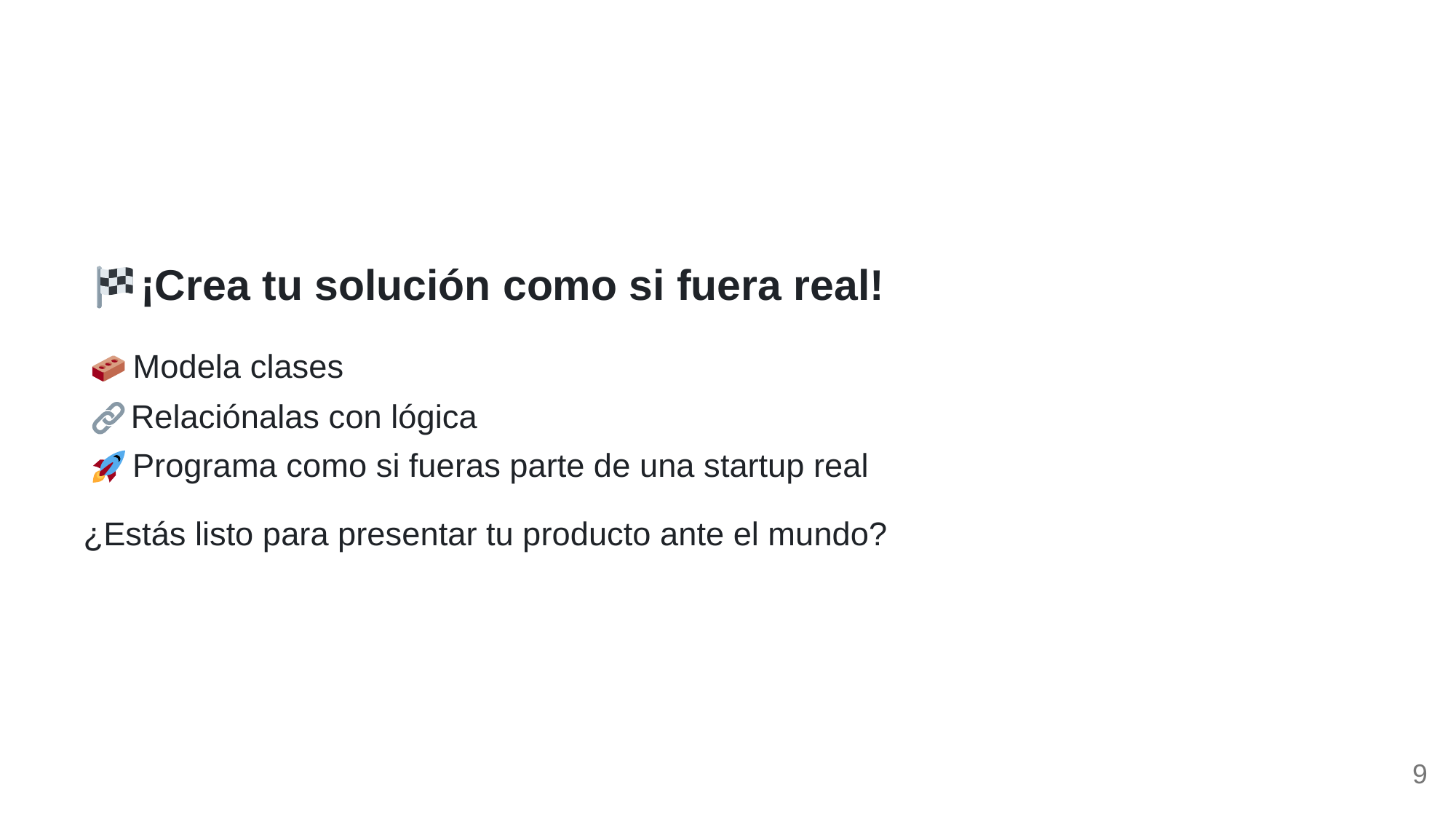

¡Crea tu solución como si fuera real!

 Modela clases

 Relaciónalas con lógica

 Programa como si fueras parte de una startup real

¿Estás listo para presentar tu producto ante el mundo?
9